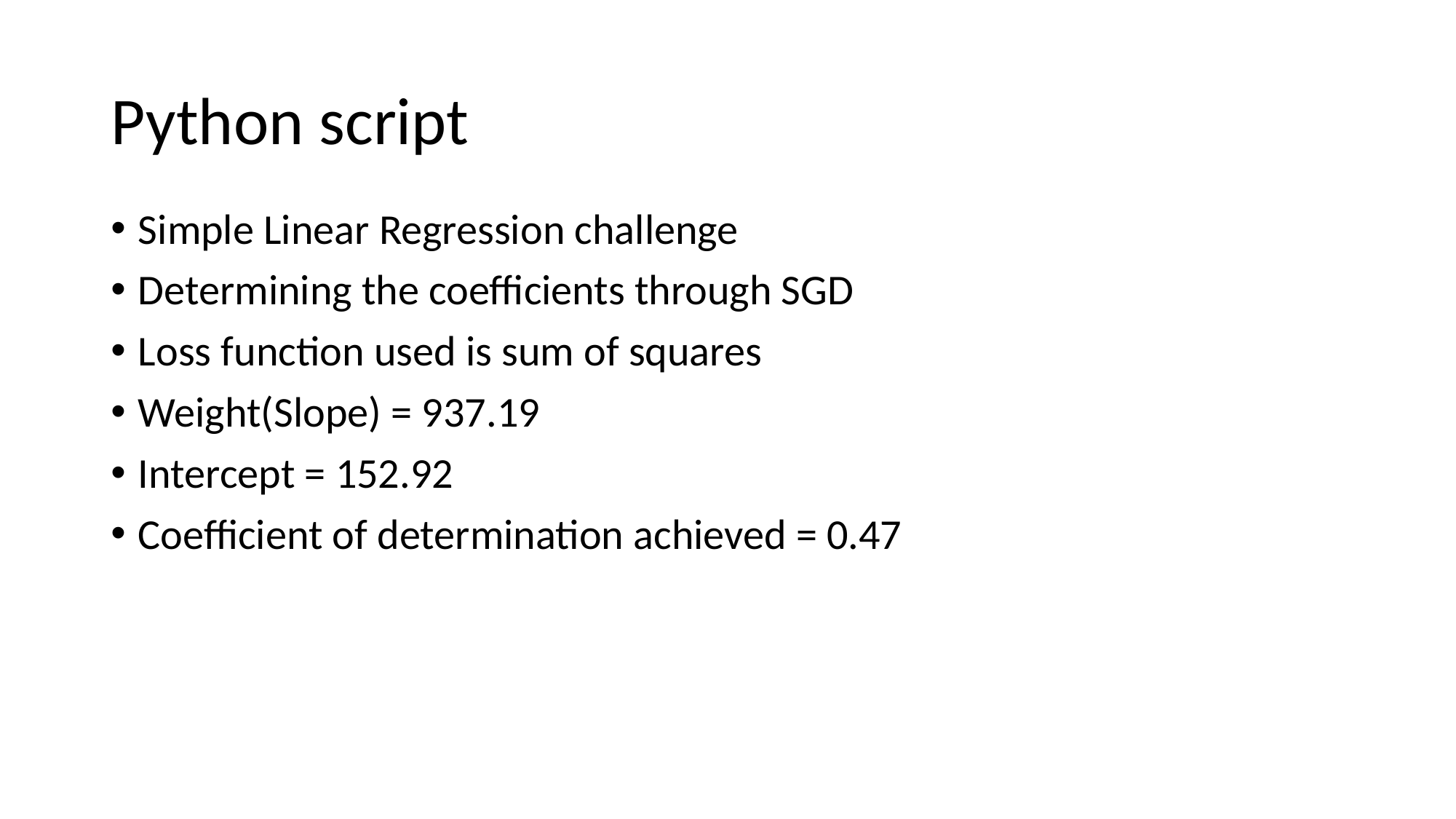

# Python script
Simple Linear Regression challenge
Determining the coefficients through SGD
Loss function used is sum of squares
Weight(Slope) = 937.19
Intercept = 152.92
Coefficient of determination achieved = 0.47